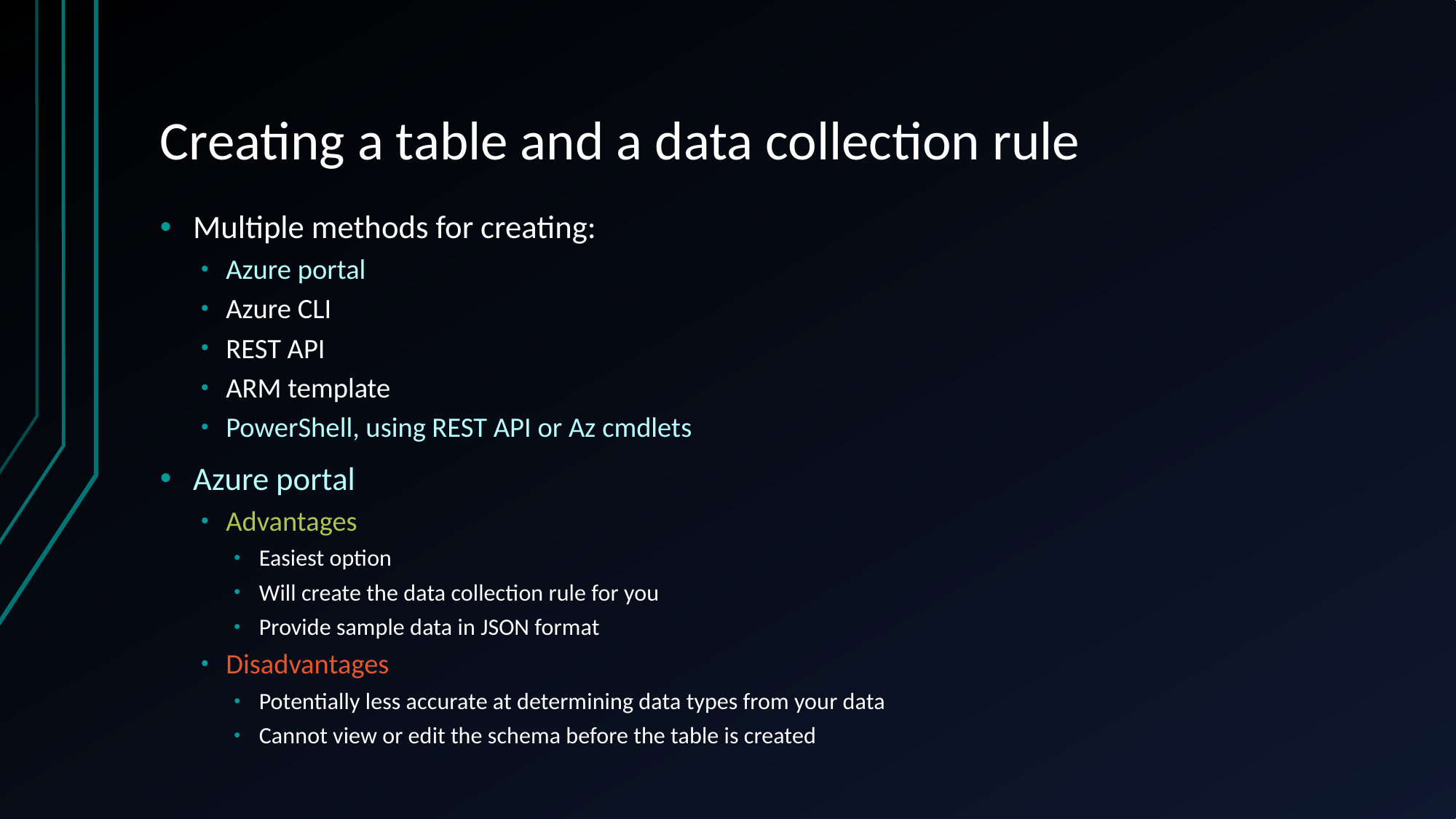

# Creating a table and a data collection rule
Multiple methods for creating:
Azure portal
Azure CLI
REST API
ARM template
PowerShell, using REST API or Az cmdlets
Azure portal
Advantages
Easiest option
Will create the data collection rule for you
Provide sample data in JSON format
Disadvantages
Potentially less accurate at determining data types from your data
Cannot view or edit the schema before the table is created